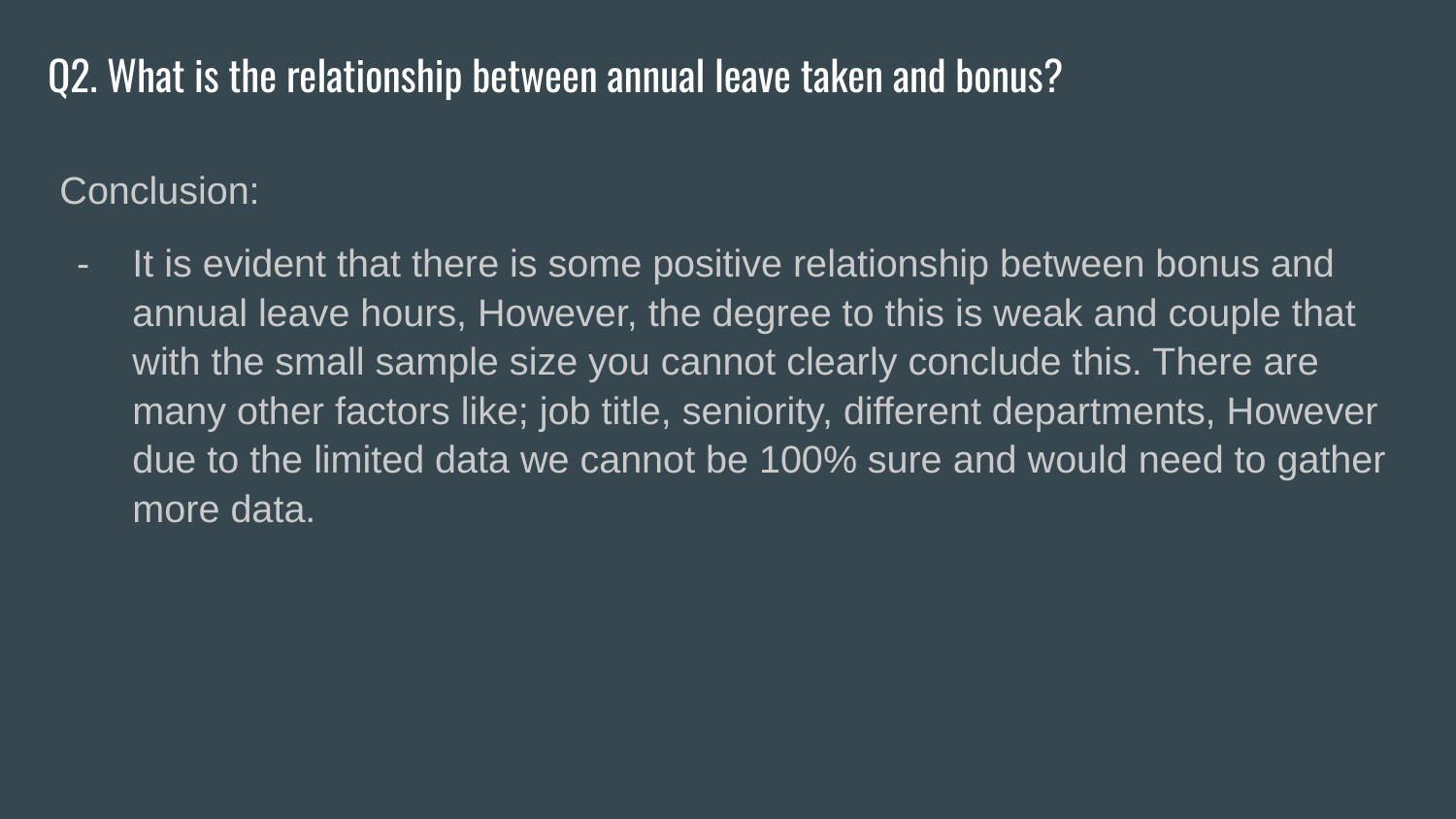

# Q2. What is the relationship between annual leave taken and bonus?
Conclusion:
It is evident that there is some positive relationship between bonus and annual leave hours, However, the degree to this is weak and couple that with the small sample size you cannot clearly conclude this. There are many other factors like; job title, seniority, different departments, However due to the limited data we cannot be 100% sure and would need to gather more data.